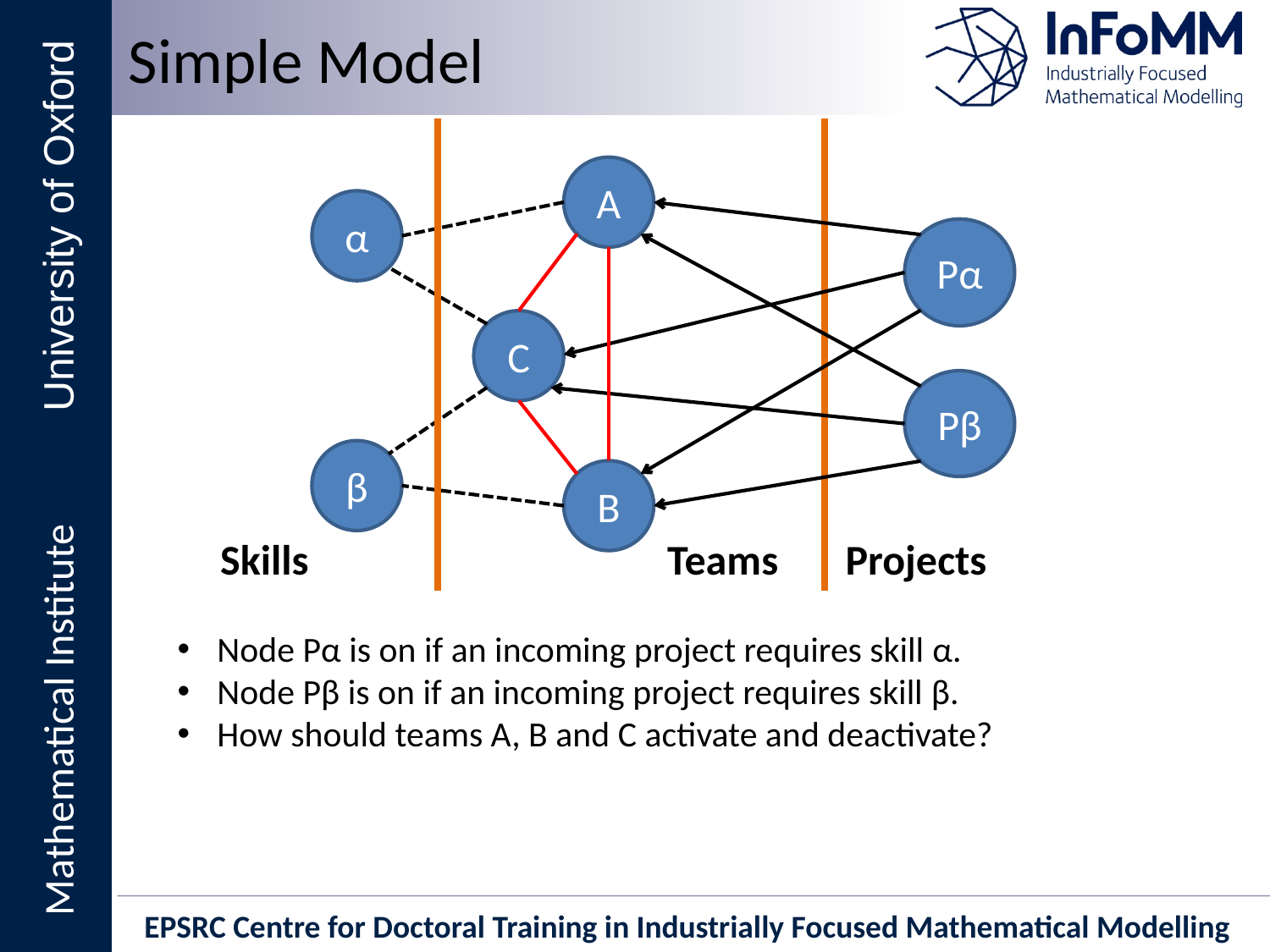

Simple Model
A
α
Pα
C
Pβ
β
B
Projects
Skills
Teams
Node Pα is on if an incoming project requires skill α.
Node Pβ is on if an incoming project requires skill β.
How should teams A, B and C activate and deactivate?